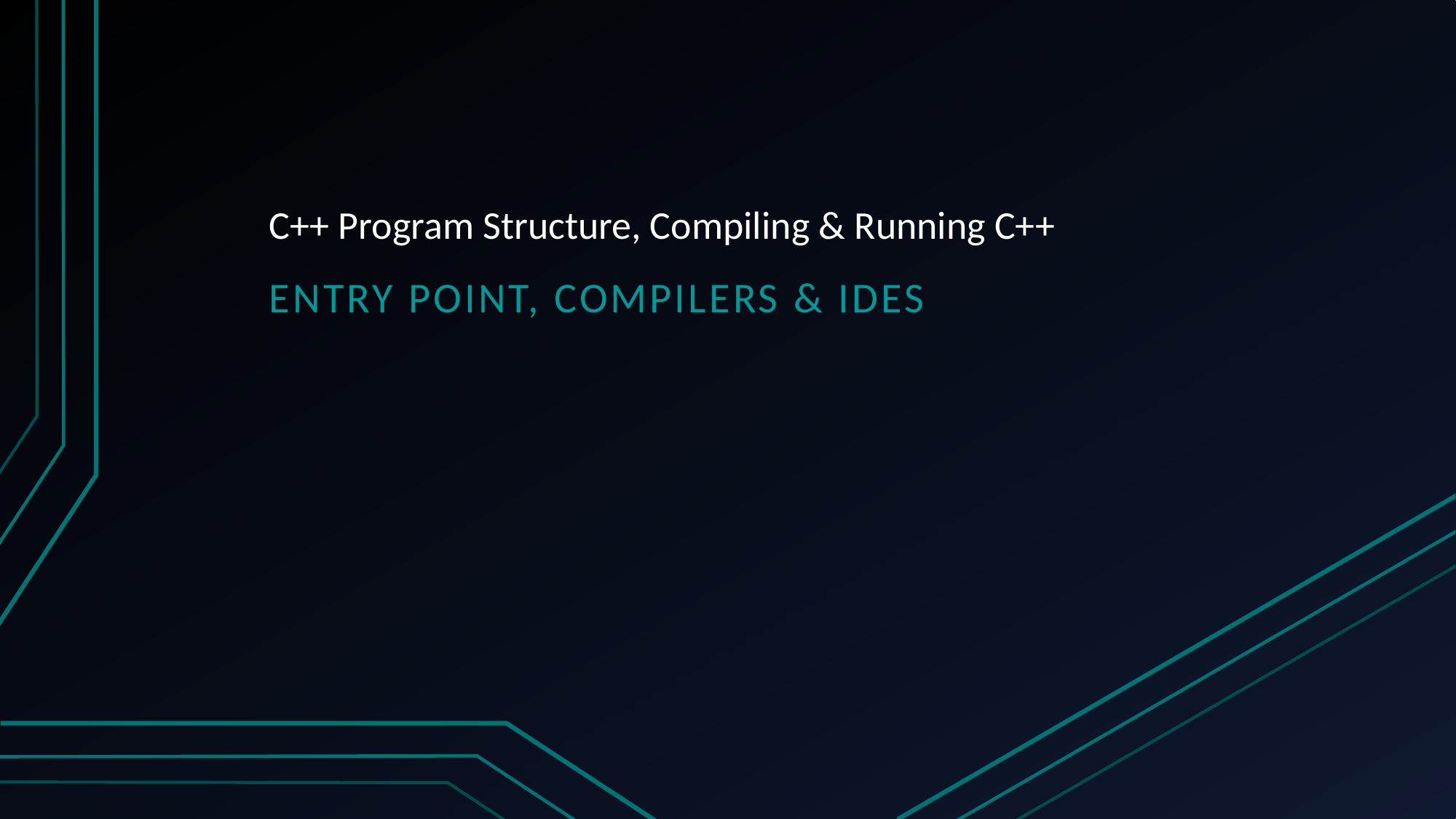

# C++ Program Structure, Compiling & Running C++
Entry point, Compilers & IDEs